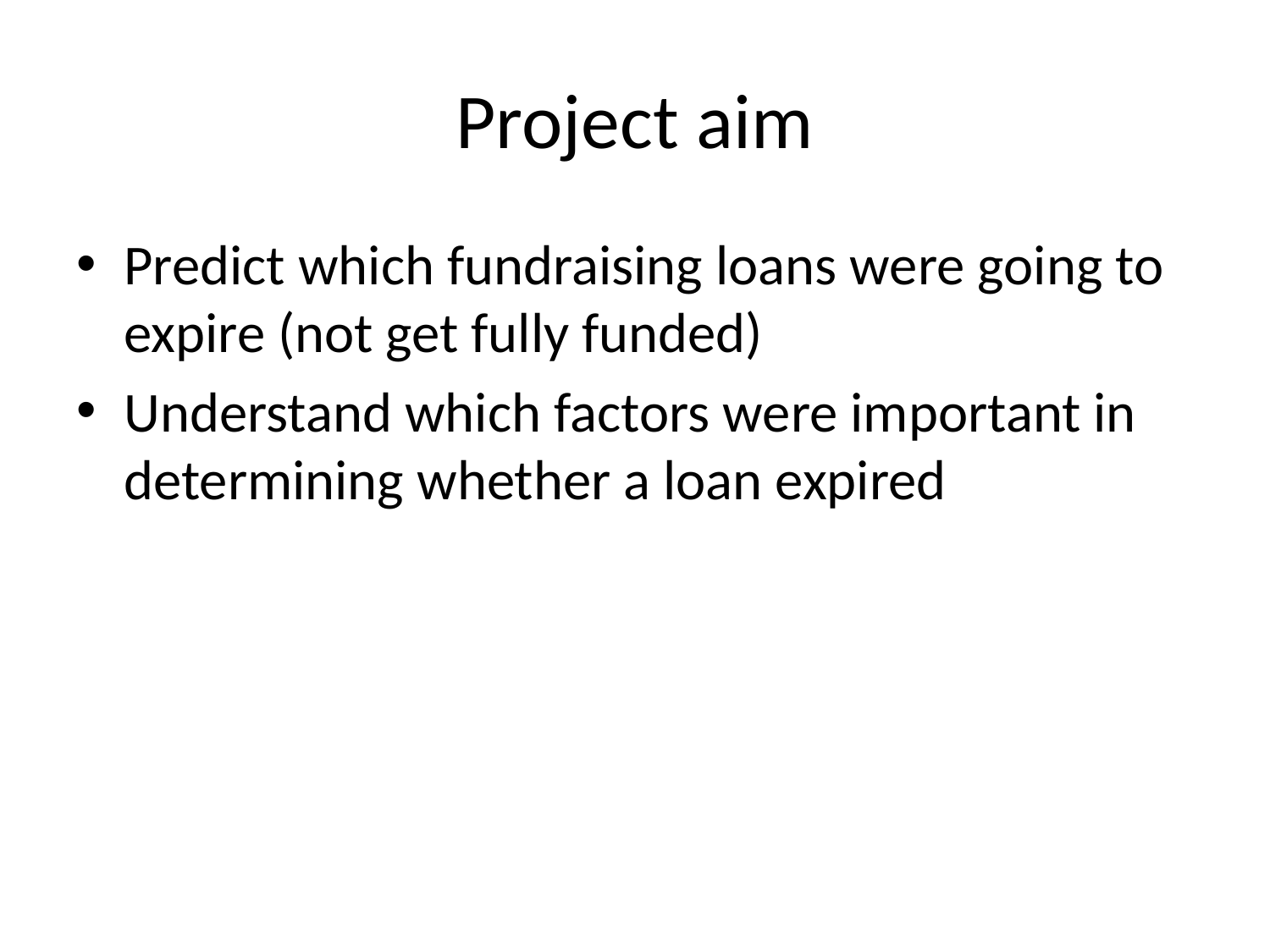

# Project aim
Predict which fundraising loans were going to expire (not get fully funded)
Understand which factors were important in determining whether a loan expired